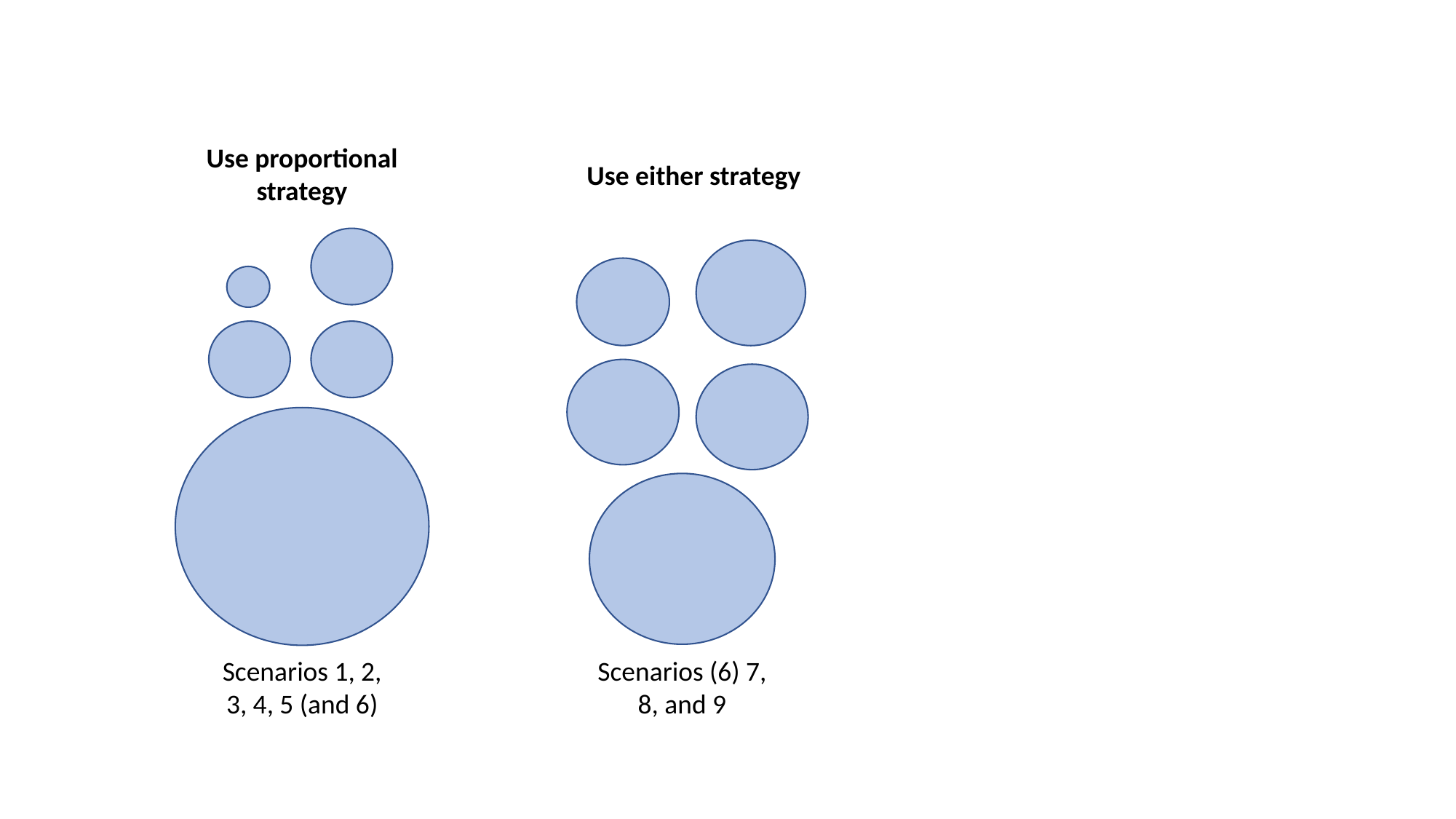

Use proportional strategy
Use either strategy

Scenarios 1, 2, 3, 4, 5 (and 6)
Scenarios (6) 7, 8, and 9